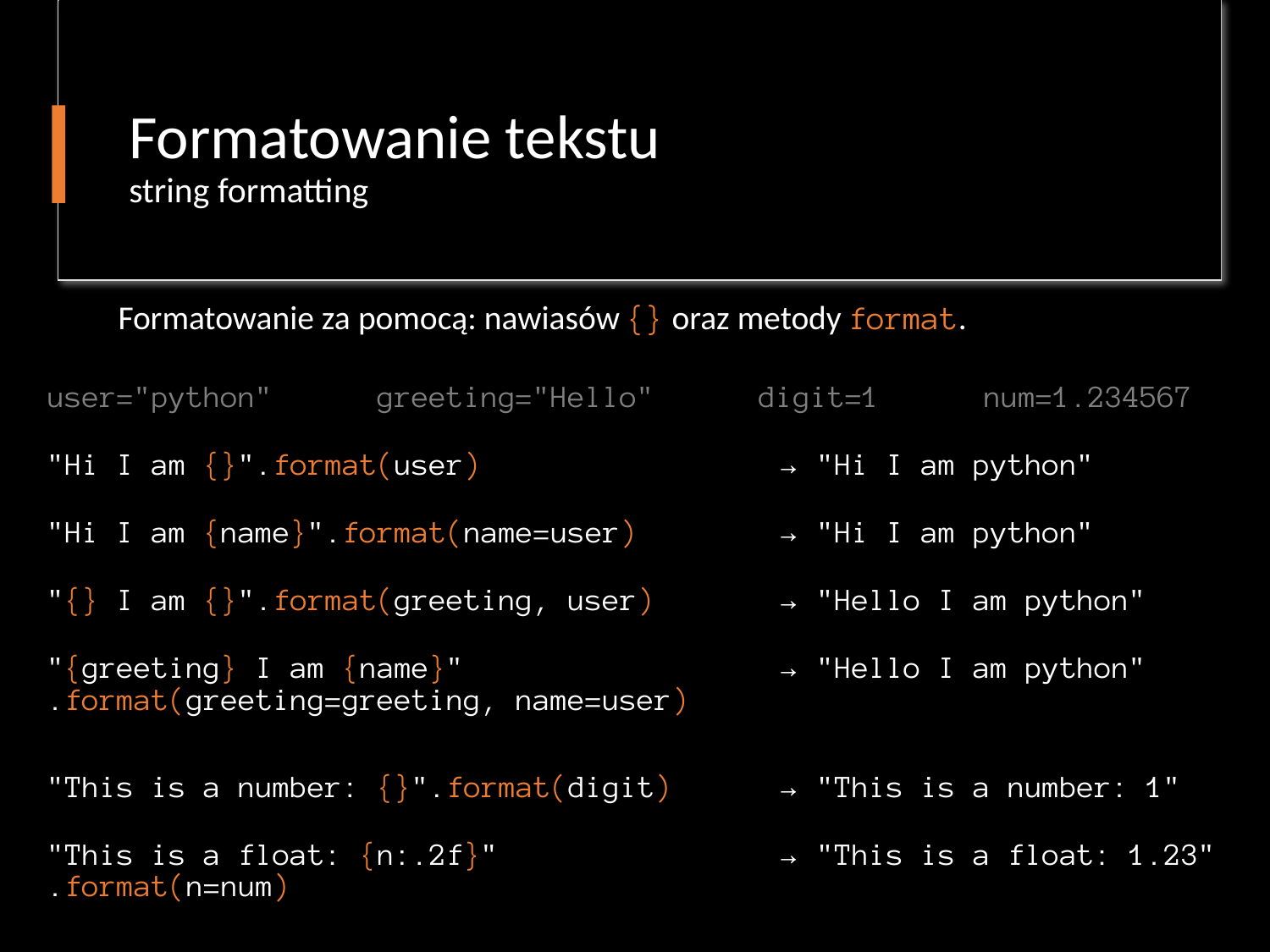

# Formatowanie tekstu string formatting

Formatowanie za pomocą: nawiasów {} oraz metody format.
| user="python" greeting="Hello" digit=1 num=1.234567 |  |  |
| --- | --- | --- |
| "Hi I am {}".format(user) | → | "Hi I am python" |
| "Hi I am {name}".format(name=user) | → | "Hi I am python" |
| "{} I am {}".format(greeting, user) | → | "Hello I am python" |
| "{greeting} I am {name}" .format(greeting=greeting, name=user) | → | "Hello I am python" |
| "This is a number: {}".format(digit) | → | "This is a number: 1" |
| "This is a float: {n:.2f}" .format(n=num) | → | "This is a float: 1.23" |